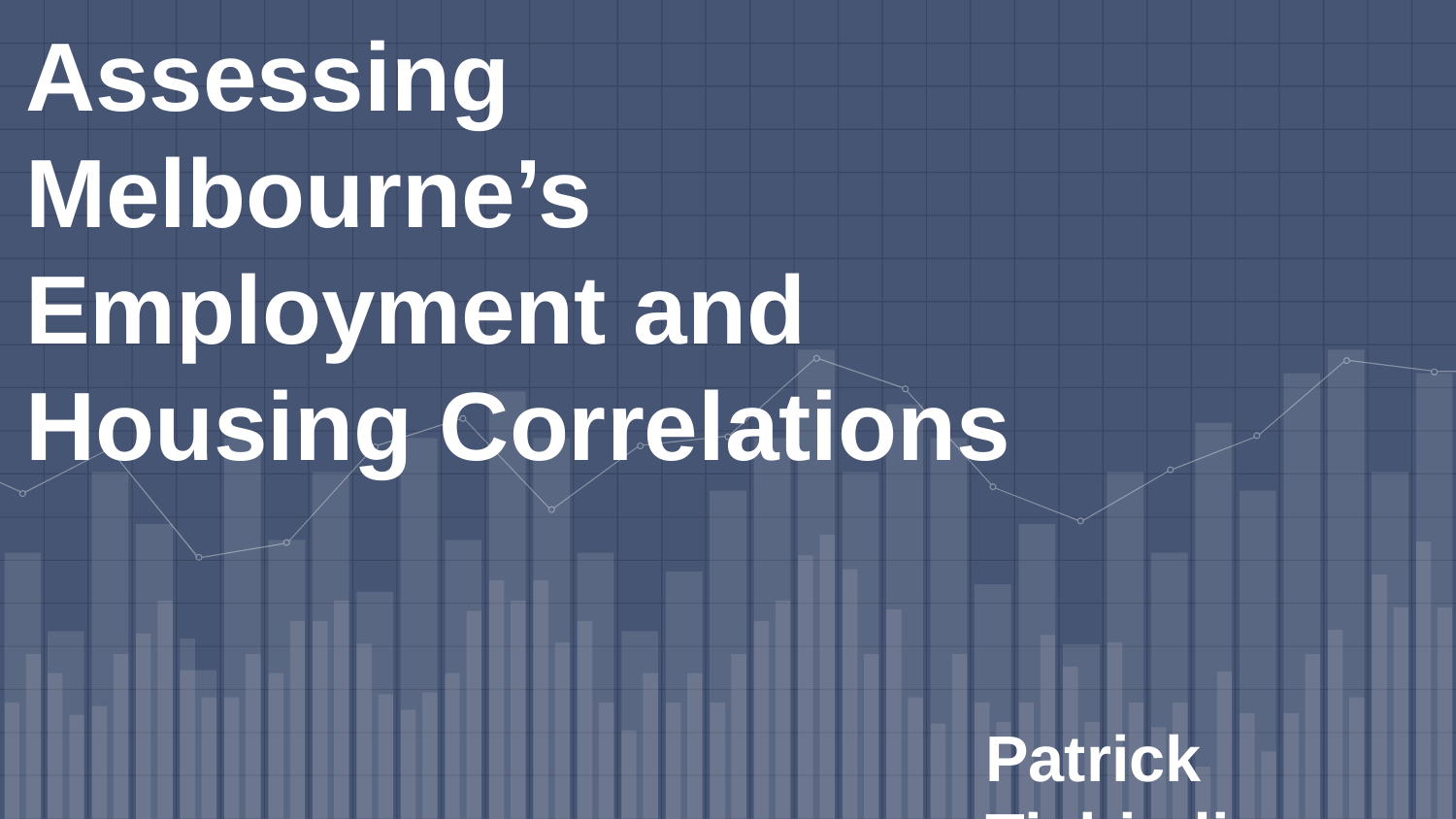

# Assessing Melbourne’s Employment and Housing Correlations
Patrick Tjahjadi